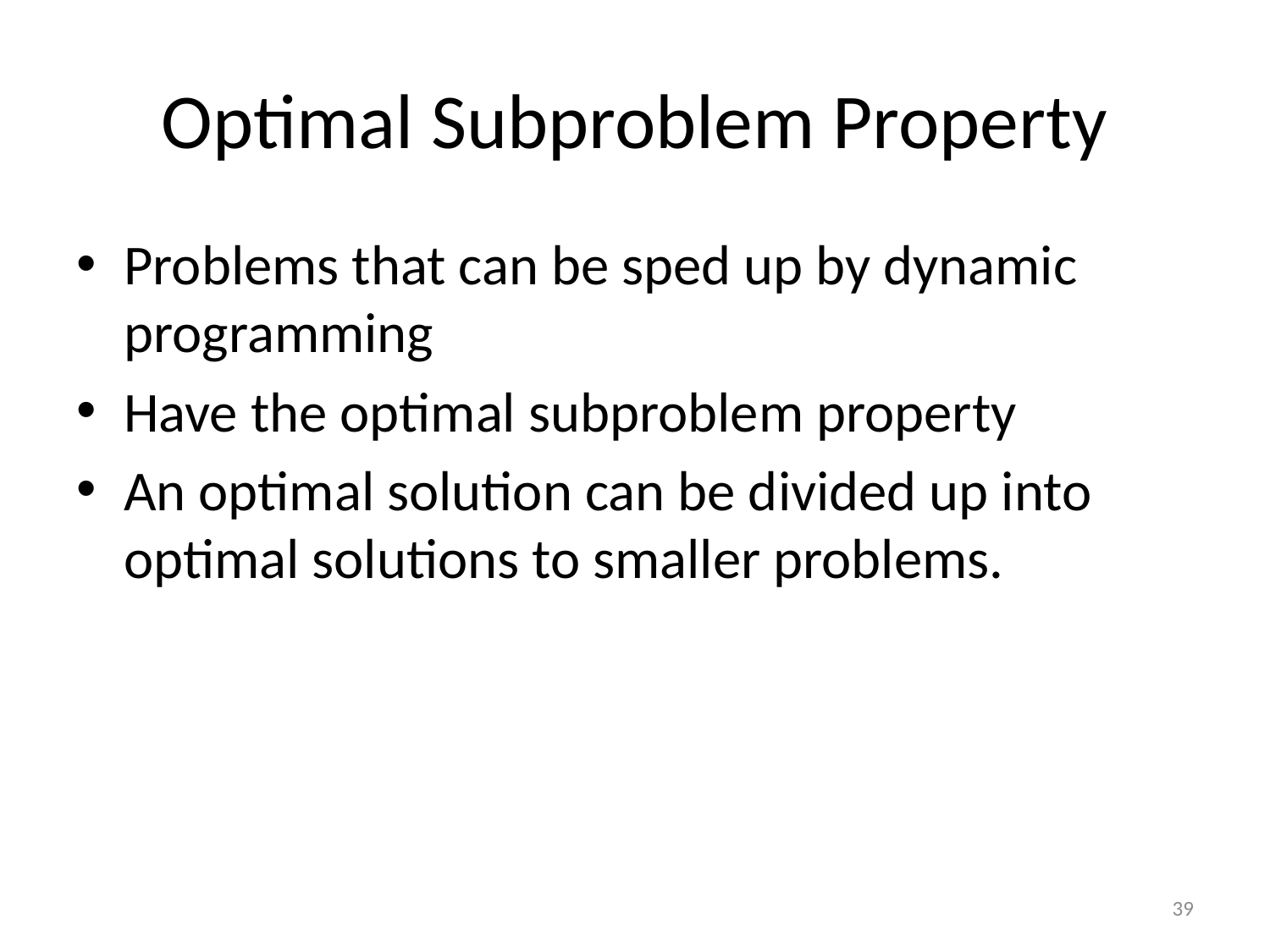

# Optimal Subproblem Property
Problems that can be sped up by dynamic programming
Have the optimal subproblem property
An optimal solution can be divided up into optimal solutions to smaller problems.
39